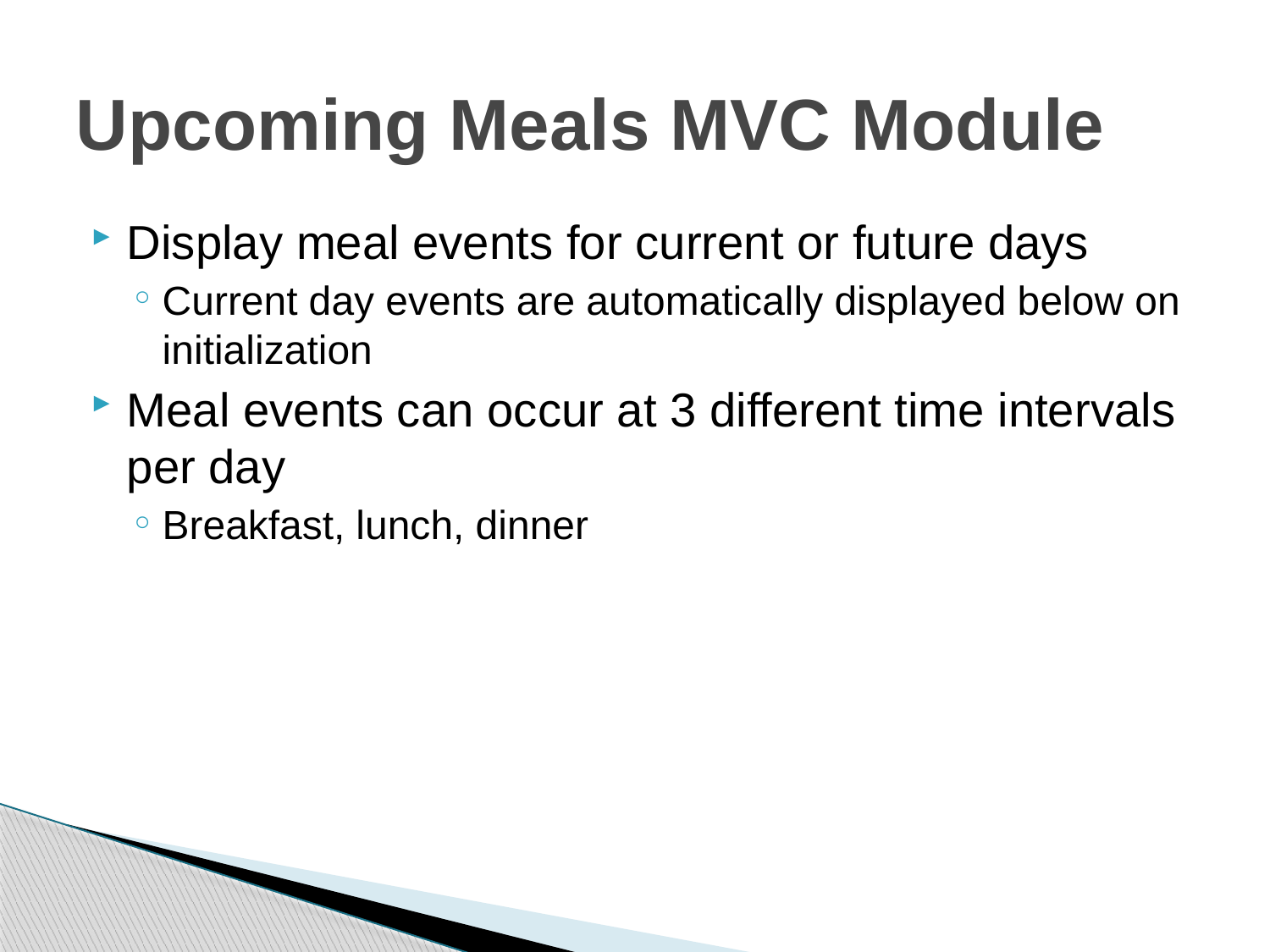

# Upcoming Meals MVC Module
Display meal events for current or future days
Current day events are automatically displayed below on initialization
Meal events can occur at 3 different time intervals per day
Breakfast, lunch, dinner